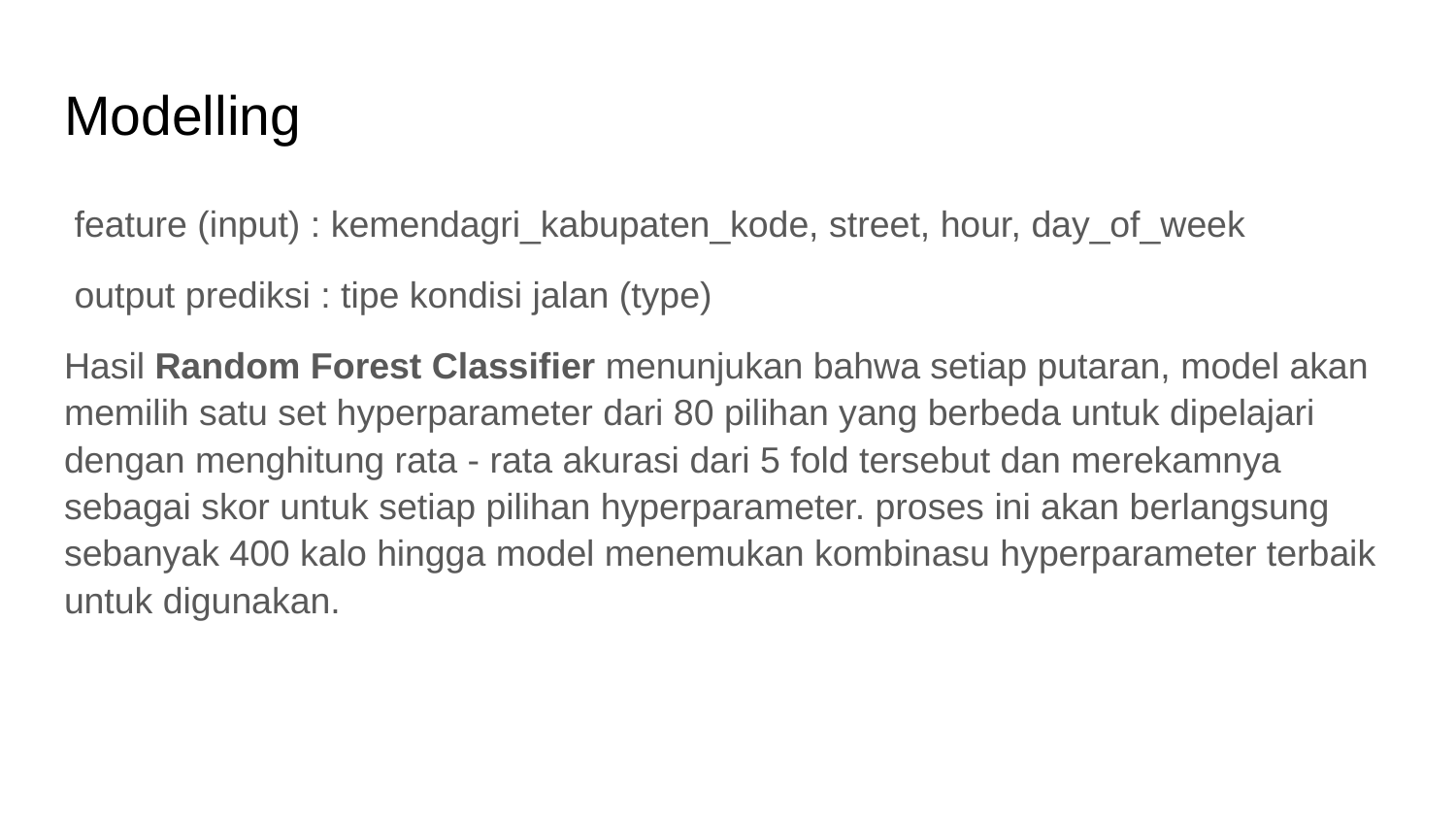

# Modelling
 feature (input) : kemendagri_kabupaten_kode, street, hour, day_of_week
 output prediksi : tipe kondisi jalan (type)
Hasil Random Forest Classifier menunjukan bahwa setiap putaran, model akan memilih satu set hyperparameter dari 80 pilihan yang berbeda untuk dipelajari dengan menghitung rata - rata akurasi dari 5 fold tersebut dan merekamnya sebagai skor untuk setiap pilihan hyperparameter. proses ini akan berlangsung sebanyak 400 kalo hingga model menemukan kombinasu hyperparameter terbaik untuk digunakan.